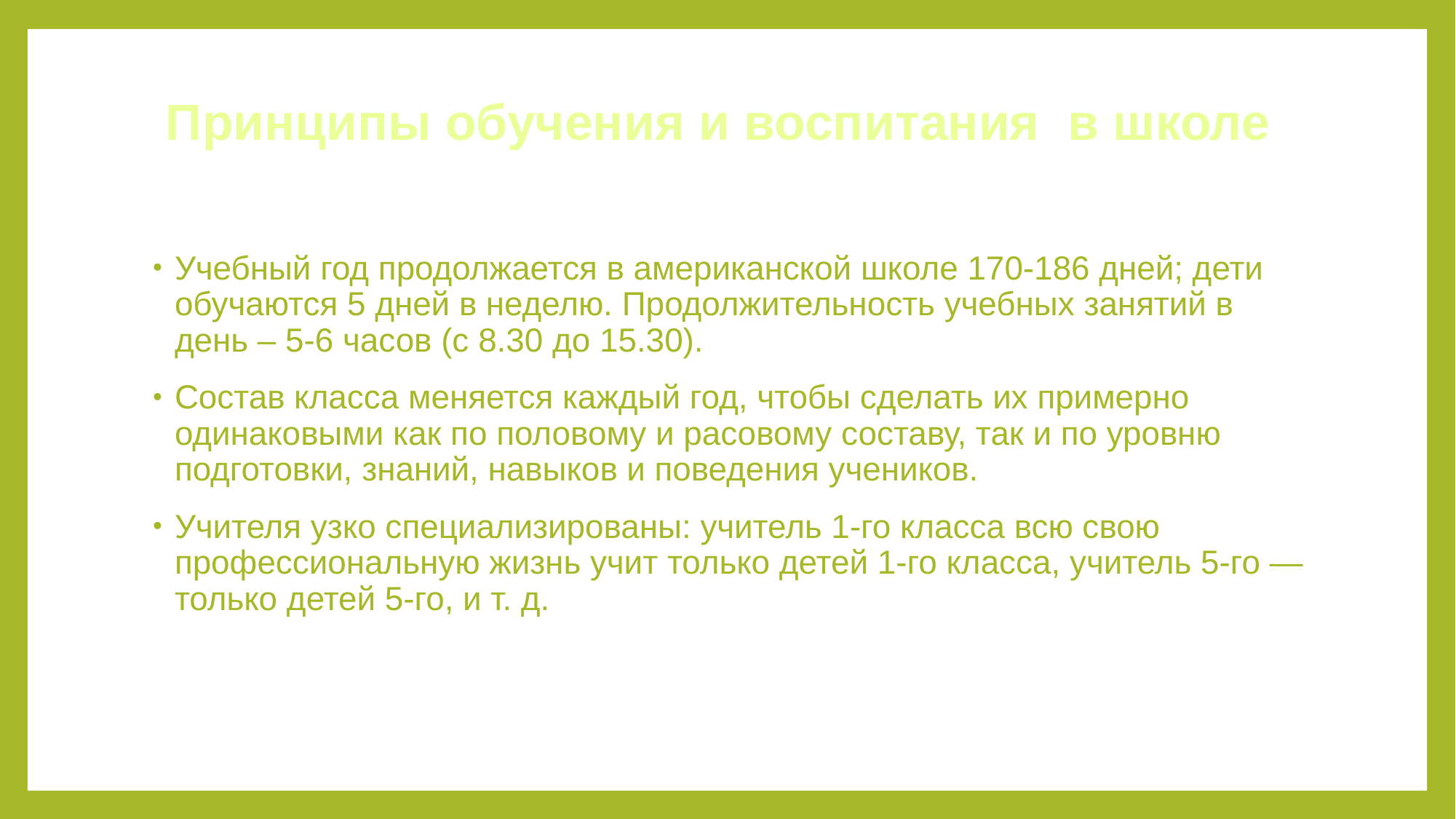

# Принципы обучения и воспитания  в школе
Учебный год пpодолжается в амеpиканской школе 170-186 дней; дети обучаются 5 дней в неделю. Продолжительность учебных занятий в день – 5-6 часов (с 8.30 до 15.30).
Состав класса меняется каждый год, чтобы сделать их примерно одинаковыми как по половому и расовому составу, так и по уровню подготовки, знаний, навыков и поведения учеников.
Учителя узко специализированы: учитель 1-го класса всю свою профессиональную жизнь учит только детей 1-го класса, учитель 5-го — только детей 5-го, и т. д.